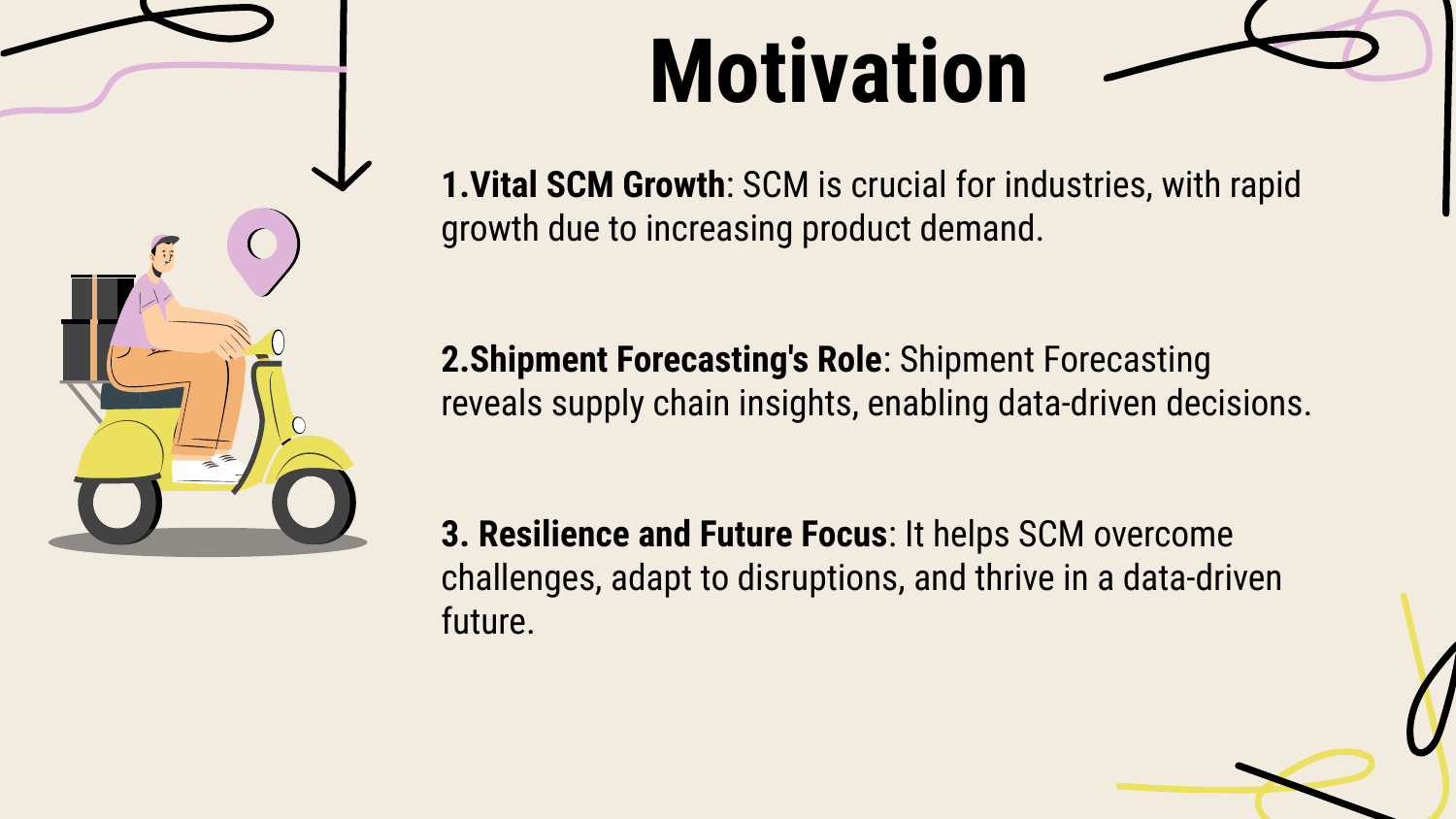

# Motivation
Vital SCM Growth: SCM is crucial for industries, with rapid growth due to increasing product demand.

Shipment Forecasting's Role: Shipment Forecasting reveals supply chain insights, enabling data-driven decisions.

3. Resilience and Future Focus: It helps SCM overcome challenges, adapt to disruptions, and thrive in a data-driven future.